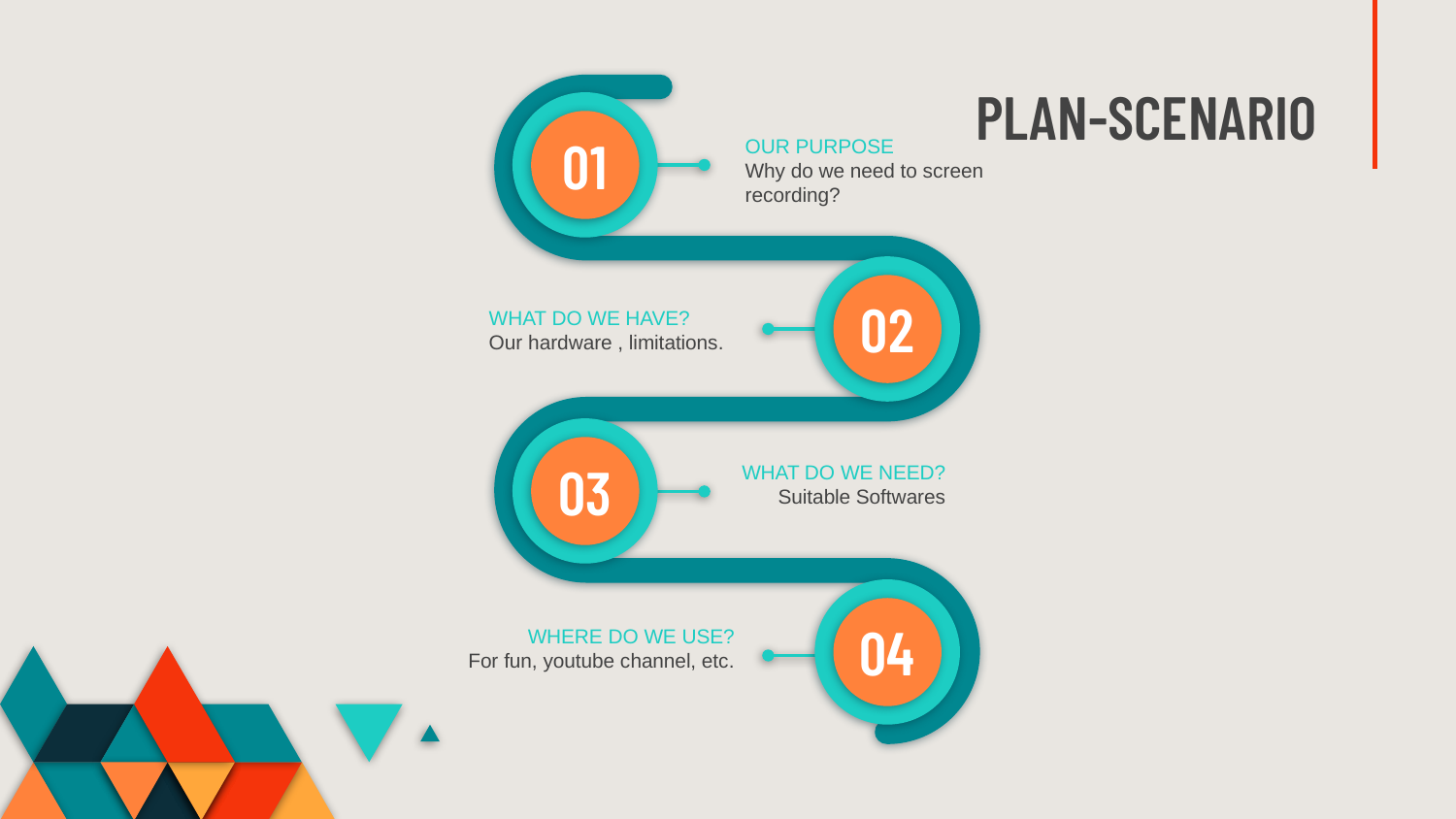

# PLAN-SCENARIO
01
OUR PURPOSE
Why do we need to screen recording?

02
WHAT DO WE HAVE?
Our hardware , limitations.

03
WHAT DO WE NEED?
Suitable Softwares

04
WHERE DO WE USE?
For fun, youtube channel, etc.